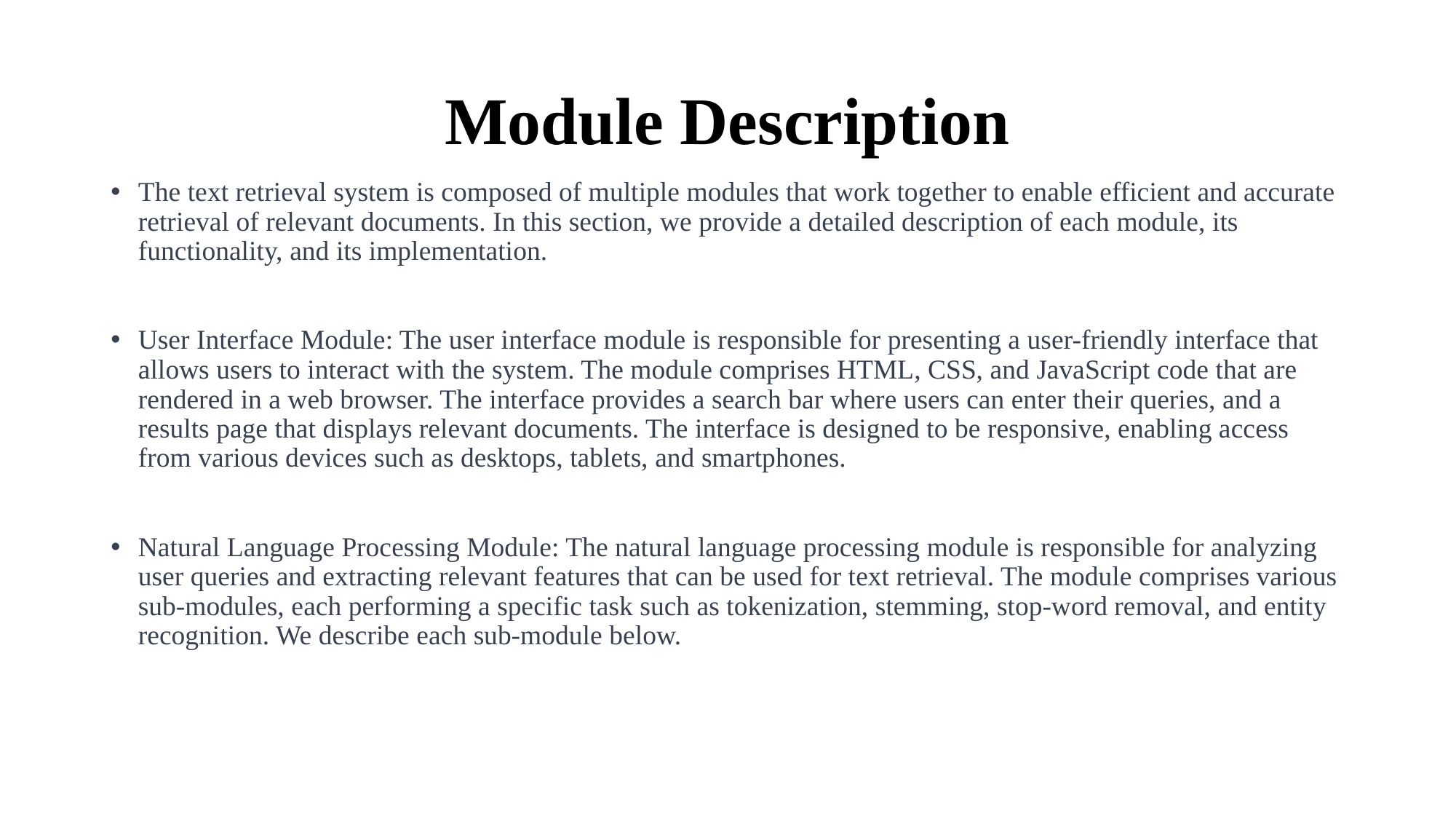

# Module Description
The text retrieval system is composed of multiple modules that work together to enable efficient and accurate retrieval of relevant documents. In this section, we provide a detailed description of each module, its functionality, and its implementation.

User Interface Module: The user interface module is responsible for presenting a user-friendly interface that allows users to interact with the system. The module comprises HTML, CSS, and JavaScript code that are rendered in a web browser. The interface provides a search bar where users can enter their queries, and a results page that displays relevant documents. The interface is designed to be responsive, enabling access from various devices such as desktops, tablets, and smartphones.

Natural Language Processing Module: The natural language processing module is responsible for analyzing user queries and extracting relevant features that can be used for text retrieval. The module comprises various sub-modules, each performing a specific task such as tokenization, stemming, stop-word removal, and entity recognition. We describe each sub-module below.